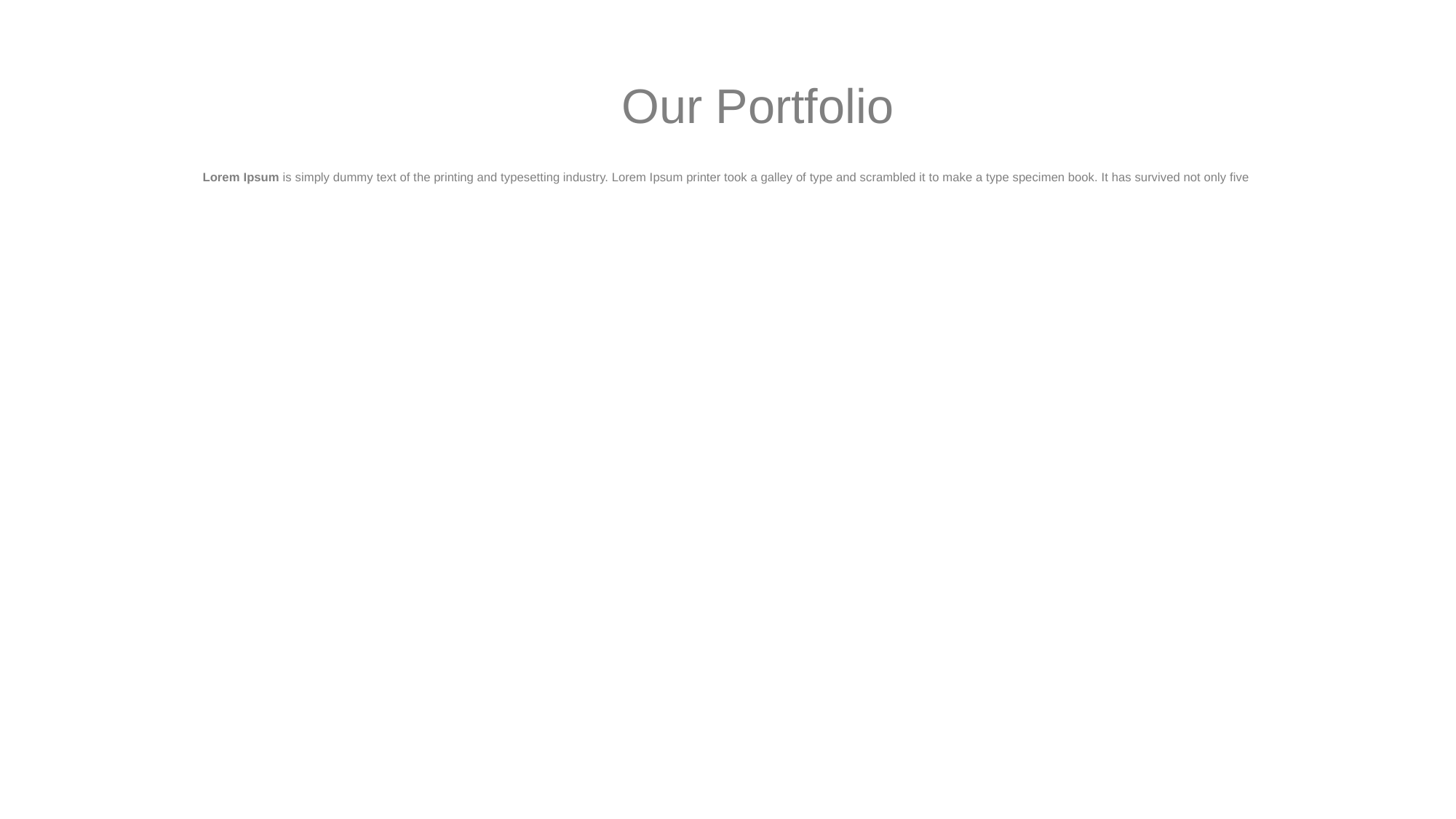

Our Portfolio
Lorem Ipsum is simply dummy text of the printing and typesetting industry. Lorem Ipsum printer took a galley of type and scrambled it to make a type specimen book. It has survived not only five